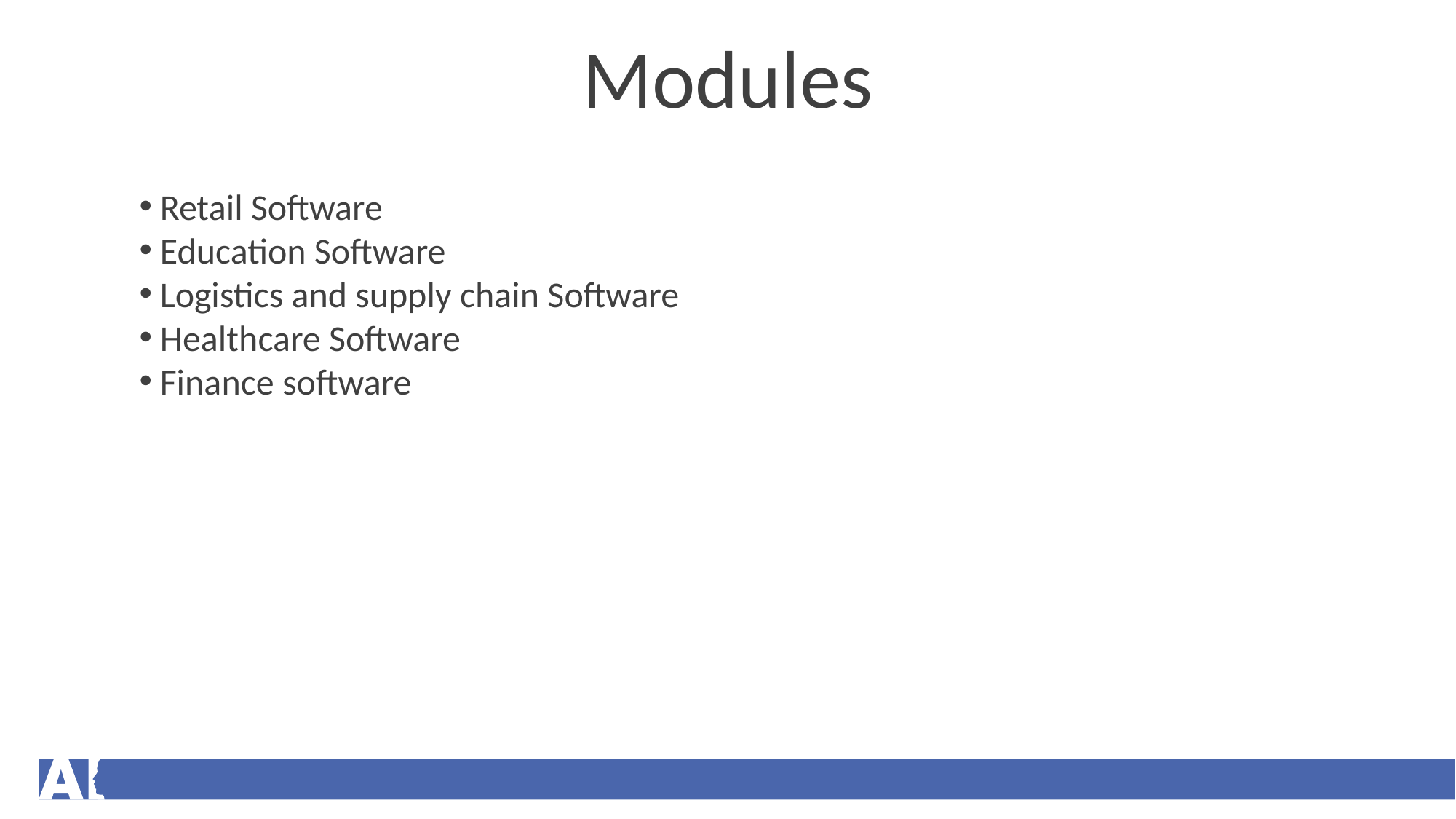

Modules
Retail Software
Education Software
Logistics and supply chain Software
Healthcare Software
Finance software